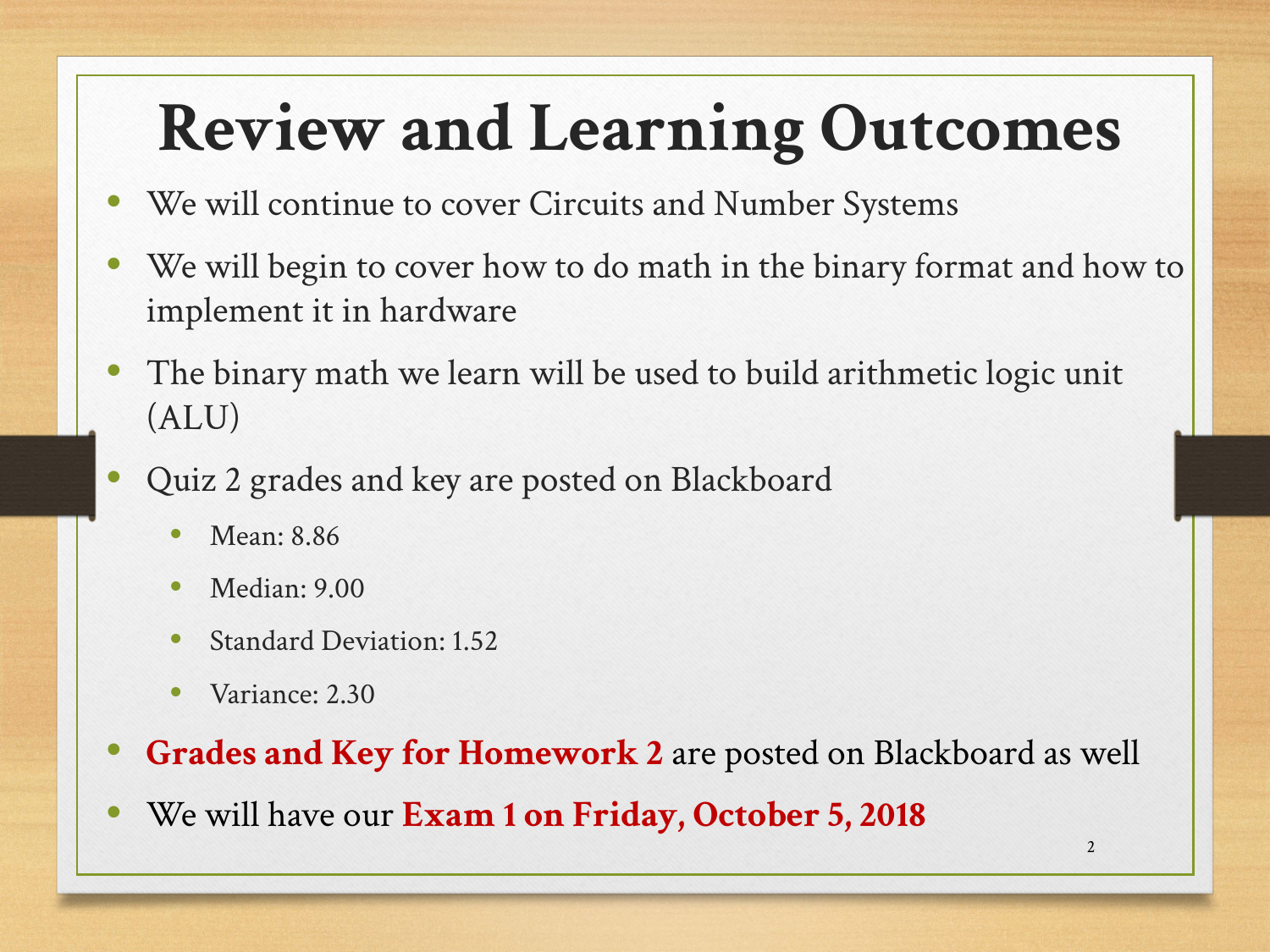

Review and Learning Outcomes
We will continue to cover Circuits and Number Systems
We will begin to cover how to do math in the binary format and how to implement it in hardware
The binary math we learn will be used to build arithmetic logic unit (ALU)
Quiz 2 grades and key are posted on Blackboard
Mean: 8.86
Median: 9.00
Standard Deviation: 1.52
Variance: 2.30
Grades and Key for Homework 2 are posted on Blackboard as well
We will have our Exam 1 on Friday, October 5, 2018

2